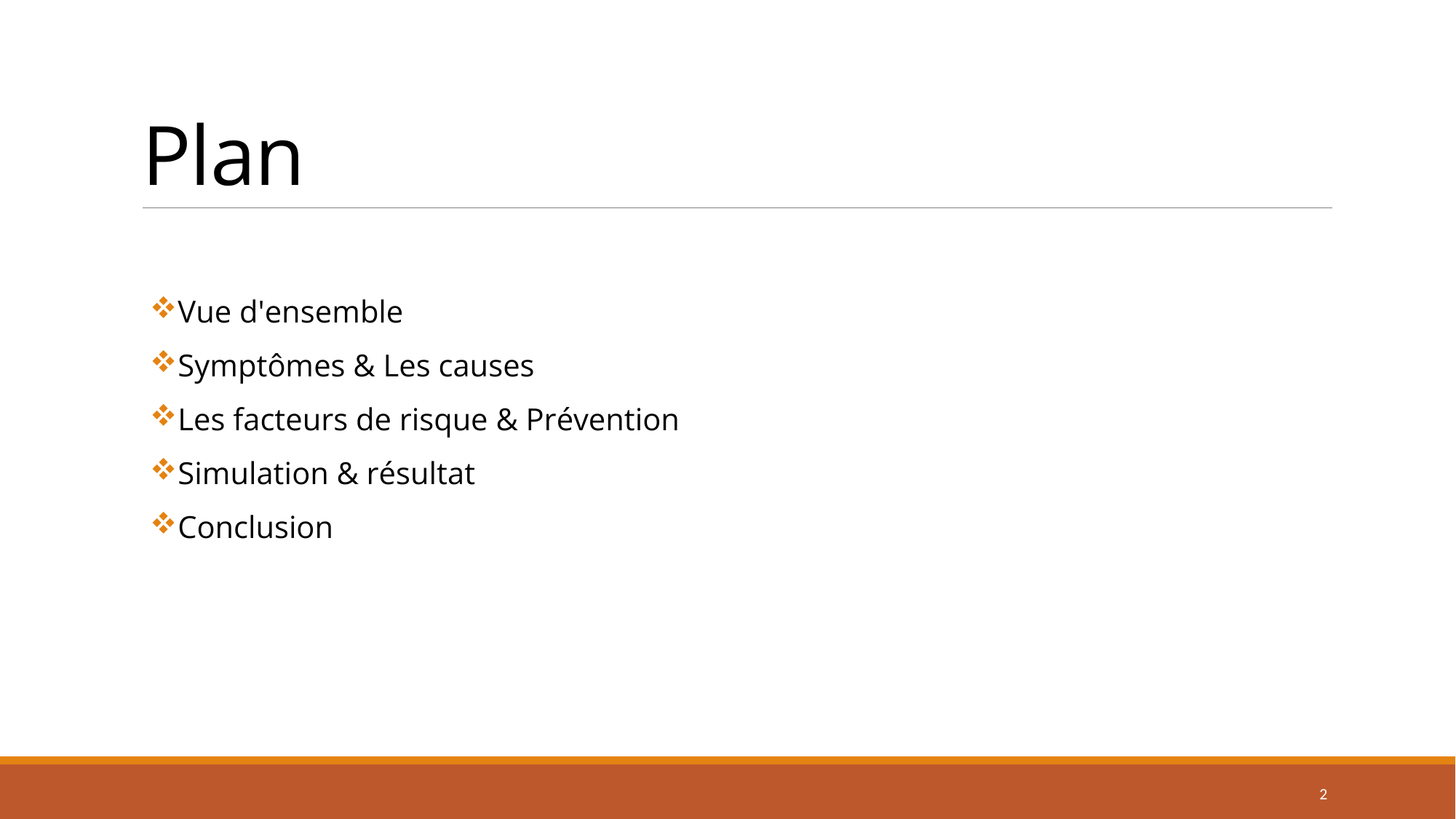

# Plan
Vue d'ensemble
Symptômes & Les causes
Les facteurs de risque & Prévention
Simulation & résultat
Conclusion

2